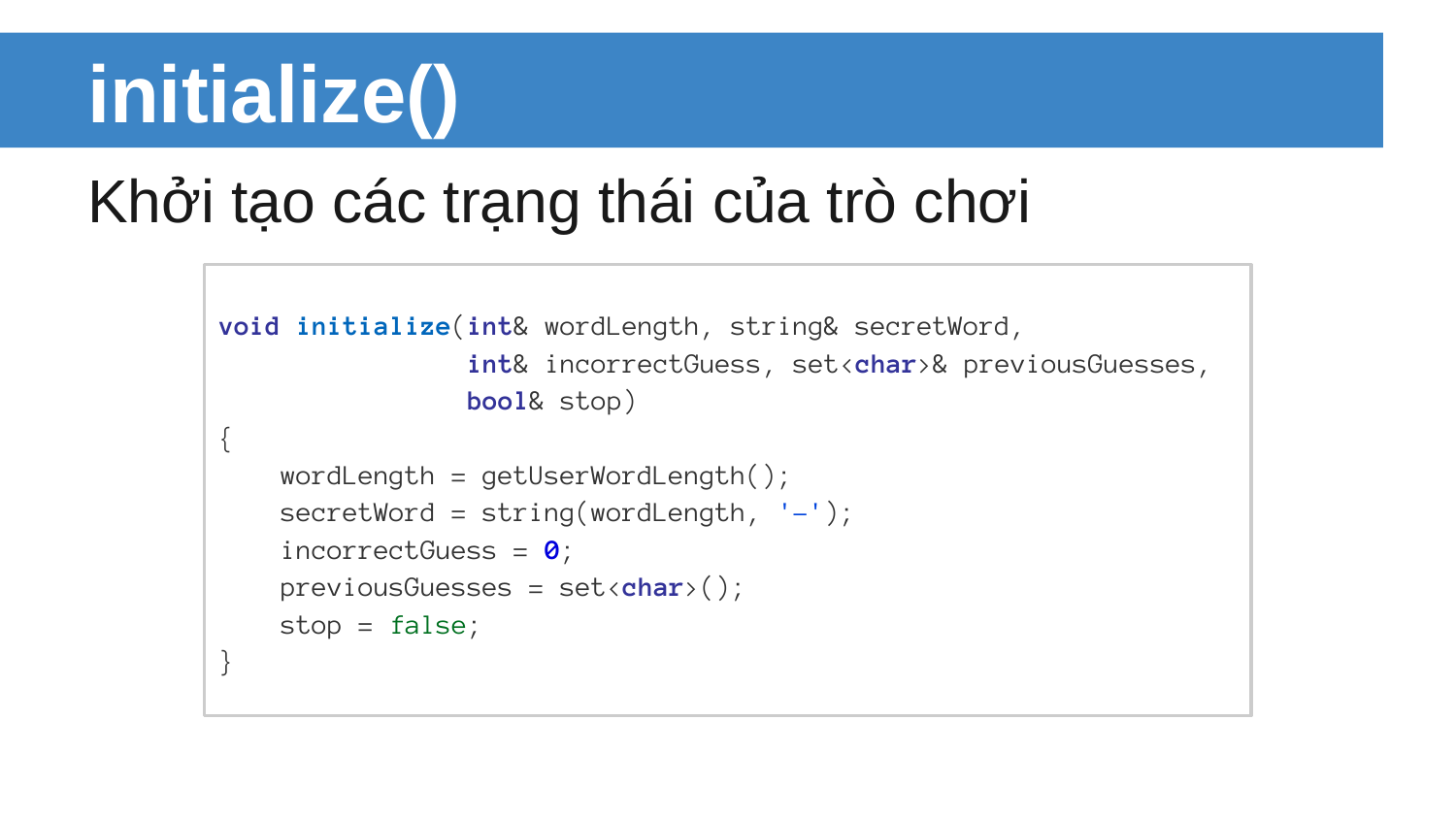

# initialize()
Khởi tạo các trạng thái của trò chơi
void initialize(int& wordLength, string& secretWord,
                int& incorrectGuess, set<char>& previousGuesses,
                bool& stop)
{
    wordLength = getUserWordLength();
    secretWord = string(wordLength, '-');
    incorrectGuess = 0;
    previousGuesses = set<char>();
    stop = false;
}